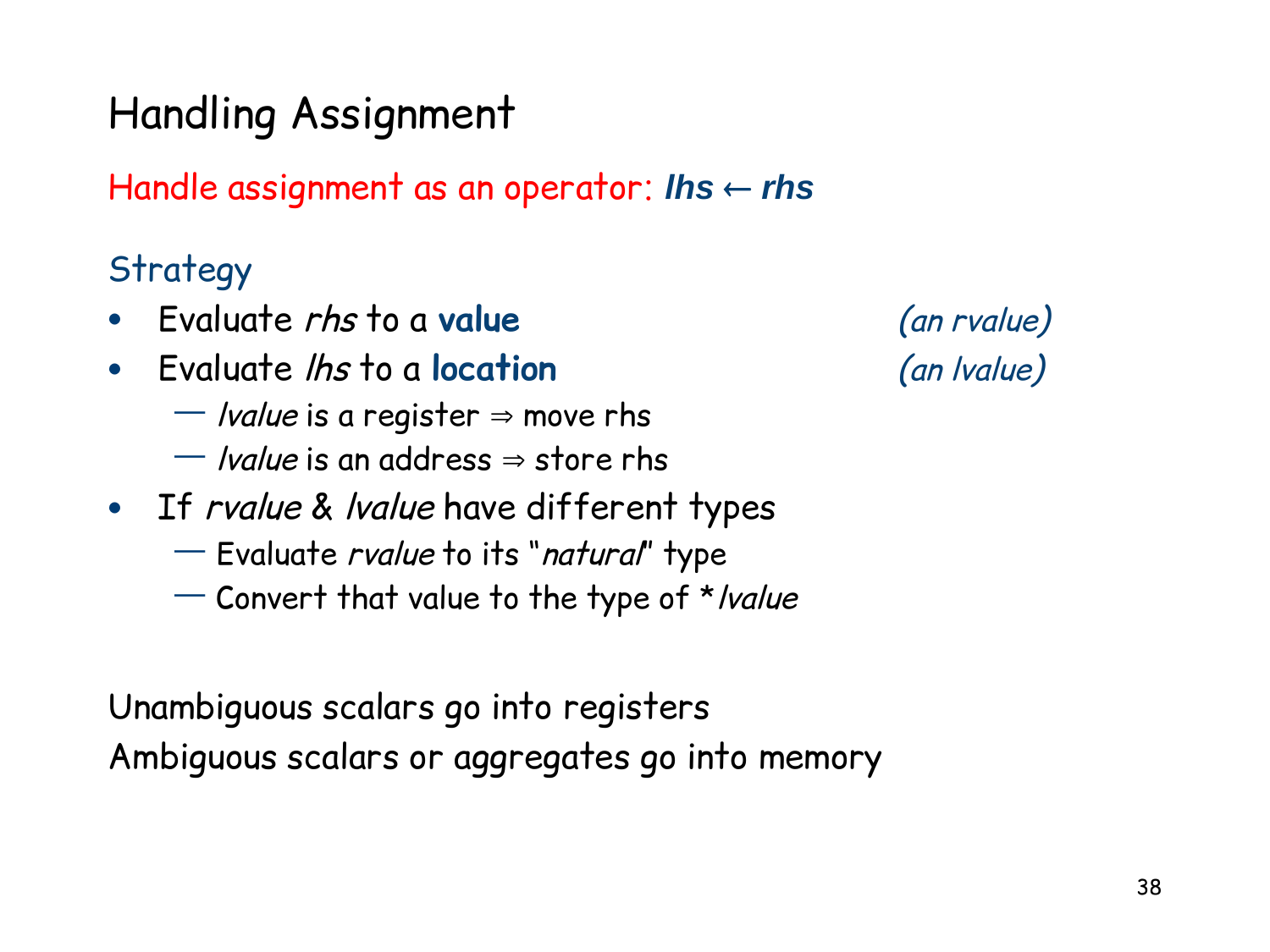

# Handling Assignment
Handle assignment as an operator: lhs ← rhs
Strategy
Evaluate rhs to a value                              					(an rvalue)
Evaluate lhs to a location                                				(an lvalue)
lvalue is a register ⇒ move rhs
lvalue is an address ⇒ store rhs
If rvalue & lvalue have different types
Evaluate rvalue to its “natural” type
Convert that value to the type of *lvalue

Unambiguous scalars go into registers
Ambiguous scalars or aggregates go into memory
38